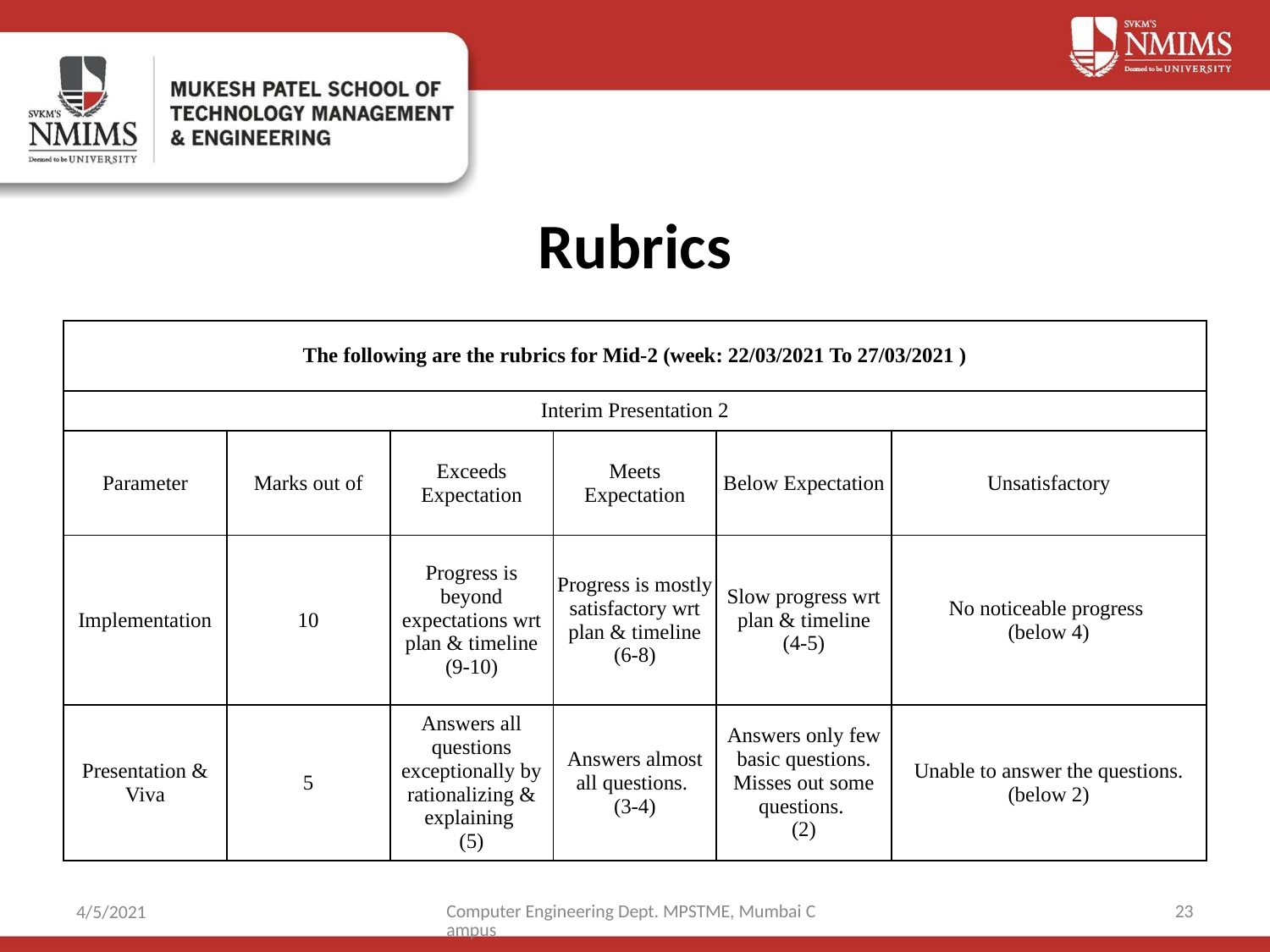

# Rubrics
| The following are the rubrics for Mid-2 (week: 22/03/2021 To 27/03/2021 ) |  |  |  |  |  |
| --- | --- | --- | --- | --- | --- |
| Interim Presentation 2 |  |  |  |  |  |
| Parameter | Marks out of | Exceeds Expectation | Meets Expectation | Below Expectation | Unsatisfactory |
| Implementation | 10 | Progress is beyond expectations wrt plan & timeline (9-10) | Progress is mostly satisfactory wrt plan & timeline (6-8) | Slow progress wrt plan & timeline (4-5) | No noticeable progress (below 4) |
| Presentation & Viva | 5 | Answers all questions exceptionally by rationalizing & explaining (5) | Answers almost all questions. (3-4) | Answers only few basic questions. Misses out some questions. (2) | Unable to answer the questions. (below 2) |
Computer Engineering Dept. MPSTME, Mumbai Campus
23
4/5/2021